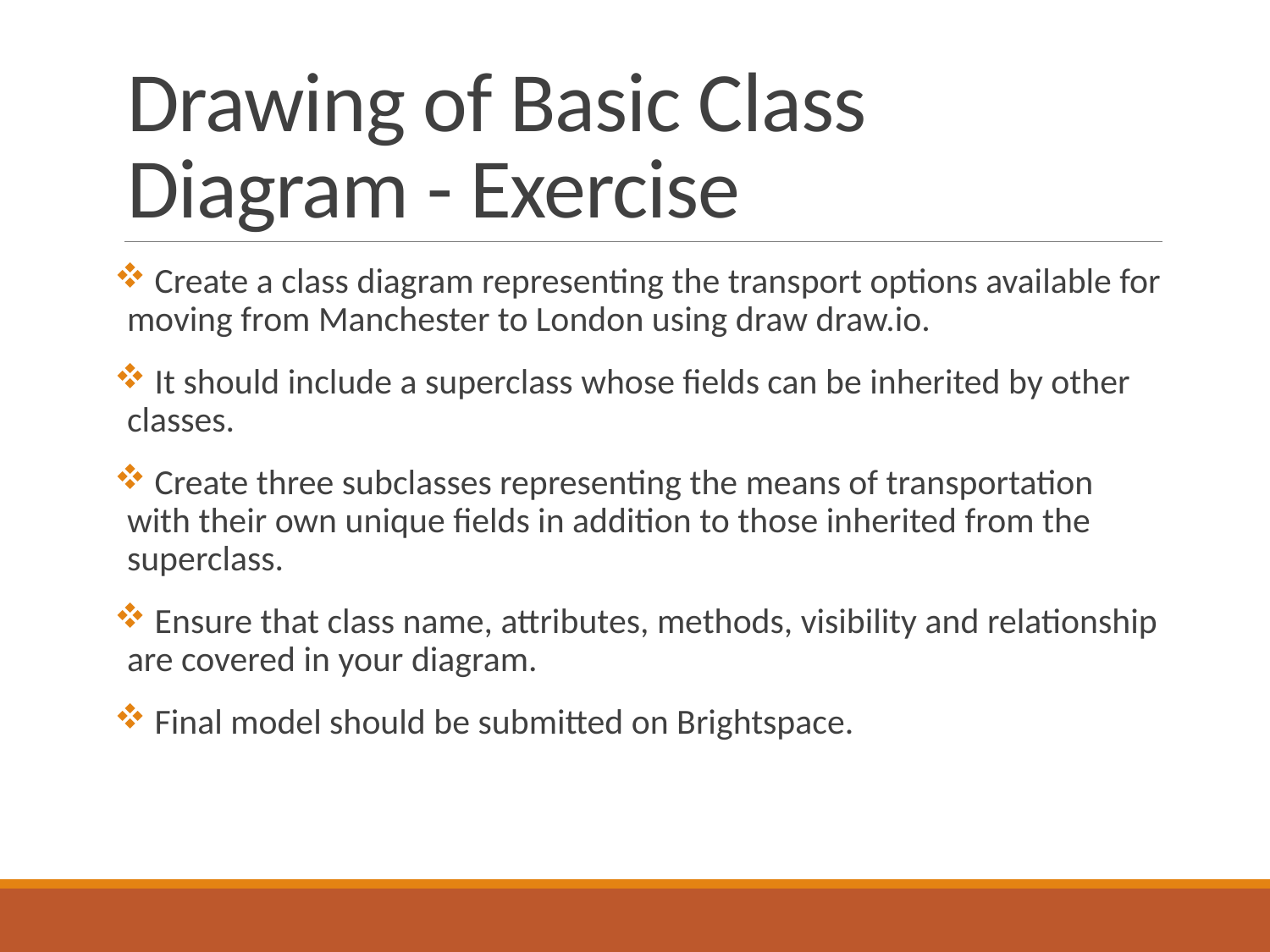

# Drawing of Basic Class Diagram - Exercise
 Create a class diagram representing the transport options available for moving from Manchester to London using draw draw.io.
 It should include a superclass whose fields can be inherited by other classes.
 Create three subclasses representing the means of transportation with their own unique fields in addition to those inherited from the superclass.
 Ensure that class name, attributes, methods, visibility and relationship are covered in your diagram.
 Final model should be submitted on Brightspace.